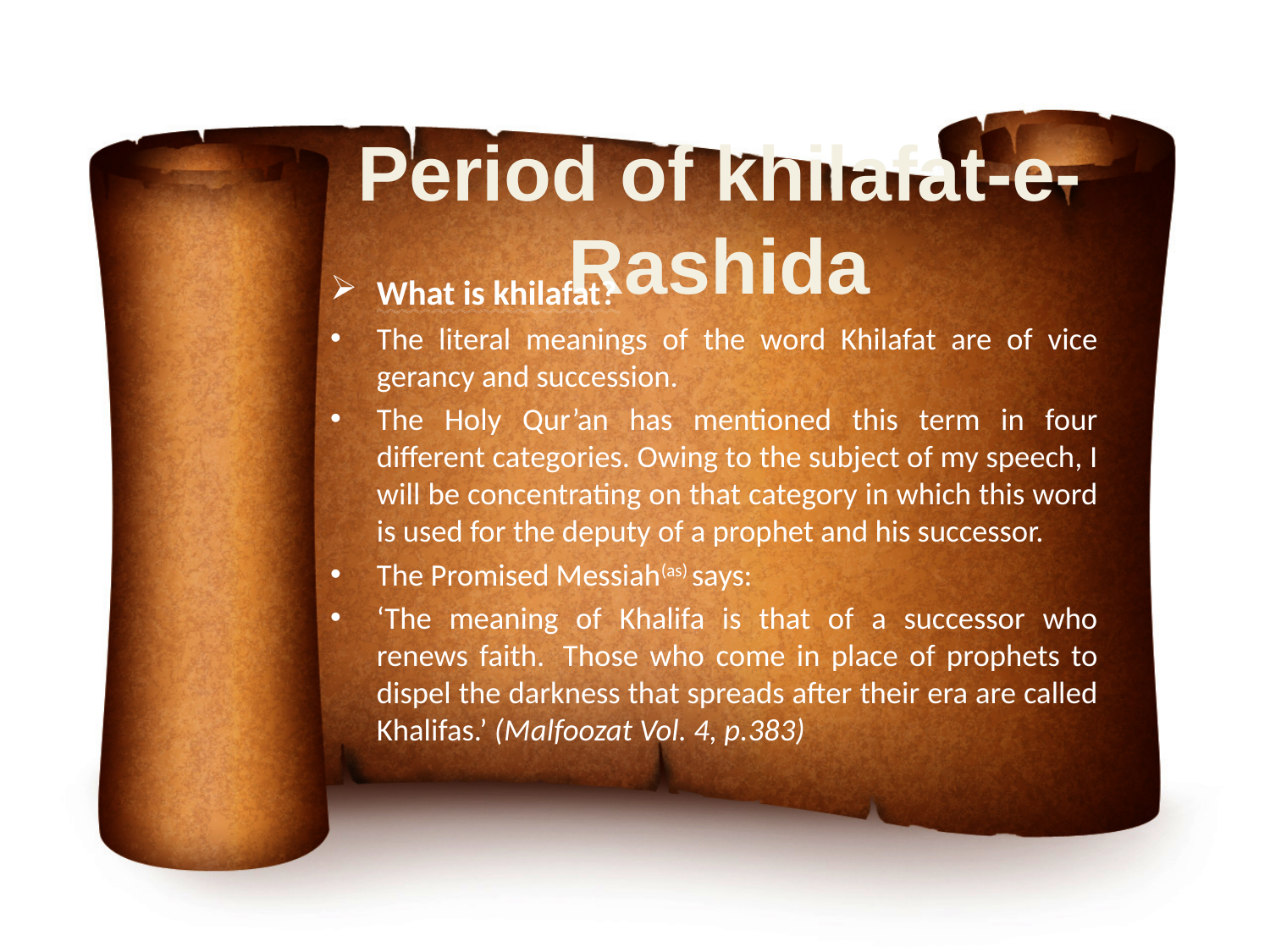

# Period of khilafat-e-Rashida
What is khilafat?
The literal meanings of the word Khilafat are of vice gerancy and succession.
The Holy Qur’an has mentioned this term in four different categories. Owing to the subject of my speech, I will be concentrating on that category in which this word is used for the deputy of a prophet and his successor.
The Promised Messiah(as) says:
‘The meaning of Khalifa is that of a successor who renews faith.  Those who come in place of prophets to dispel the darkness that spreads after their era are called Khalifas.’ (Malfoozat Vol. 4, p.383)